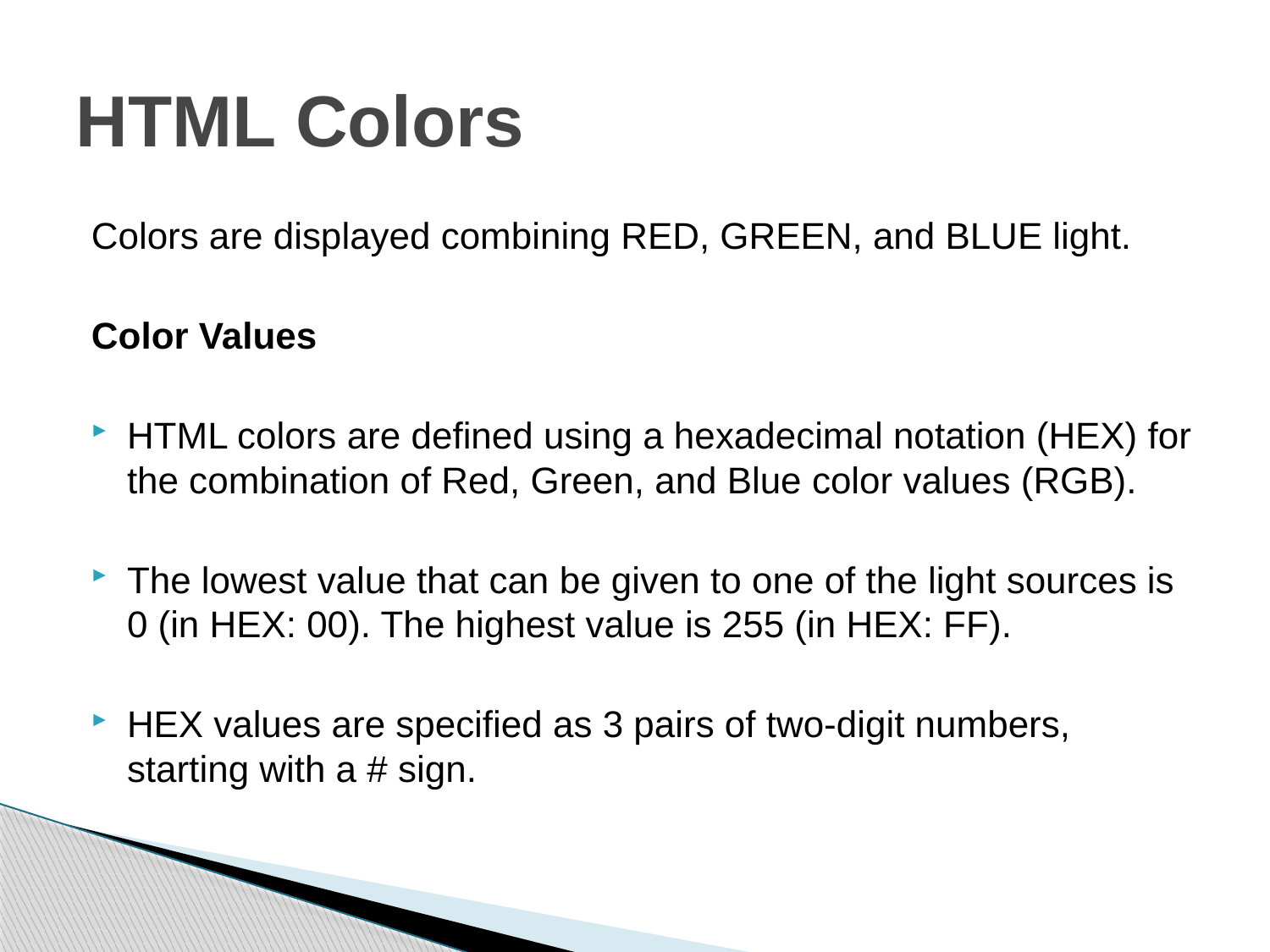

# HTML Colors
Colors are displayed combining RED, GREEN, and BLUE light.

Color Values

HTML colors are defined using a hexadecimal notation (HEX) for the combination of Red, Green, and Blue color values (RGB).

The lowest value that can be given to one of the light sources is 0 (in HEX: 00). The highest value is 255 (in HEX: FF).

HEX values are specified as 3 pairs of two-digit numbers, starting with a # sign.